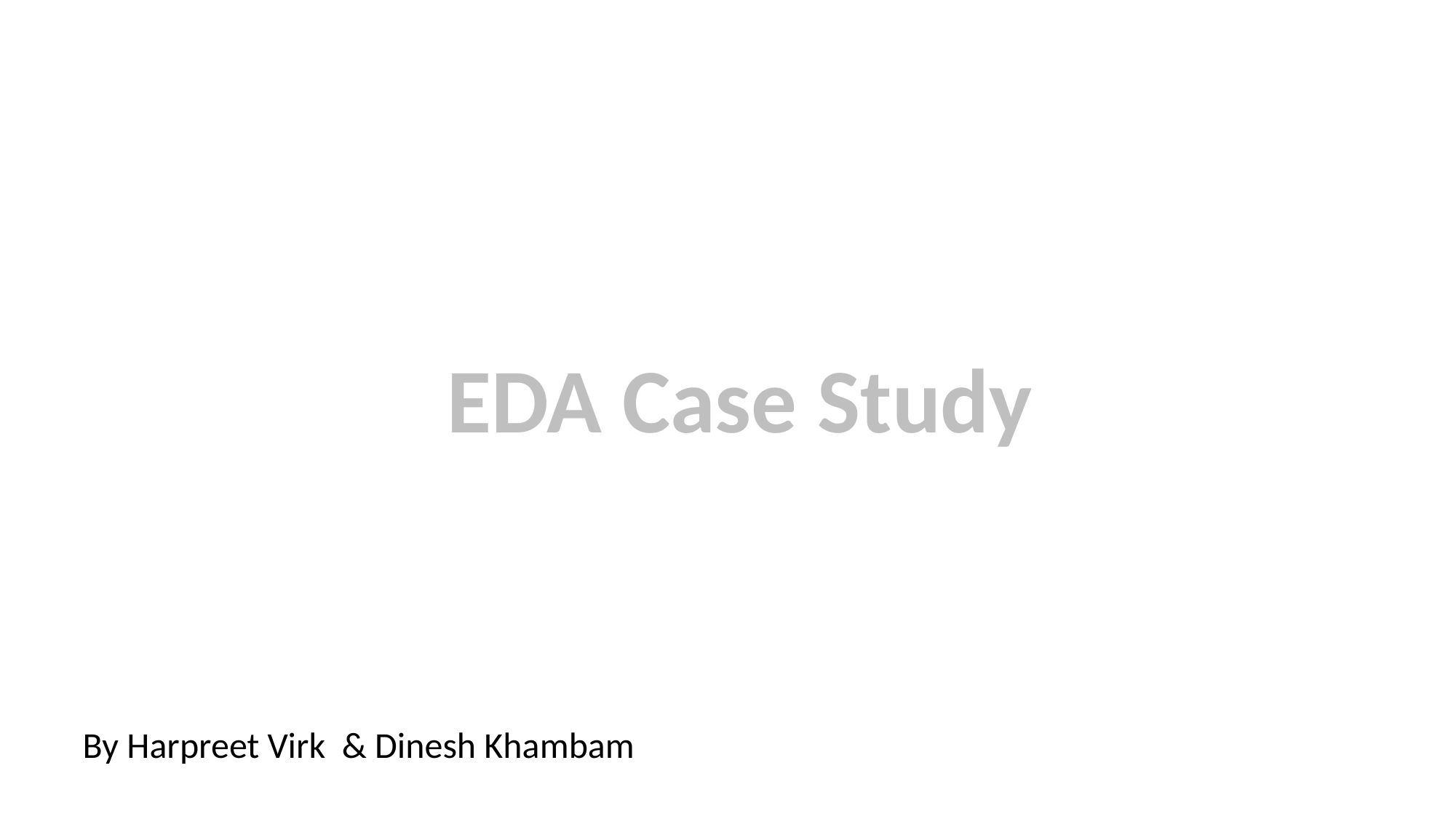

EDA Case Study
By Harpreet Virk  & Dinesh Khambam